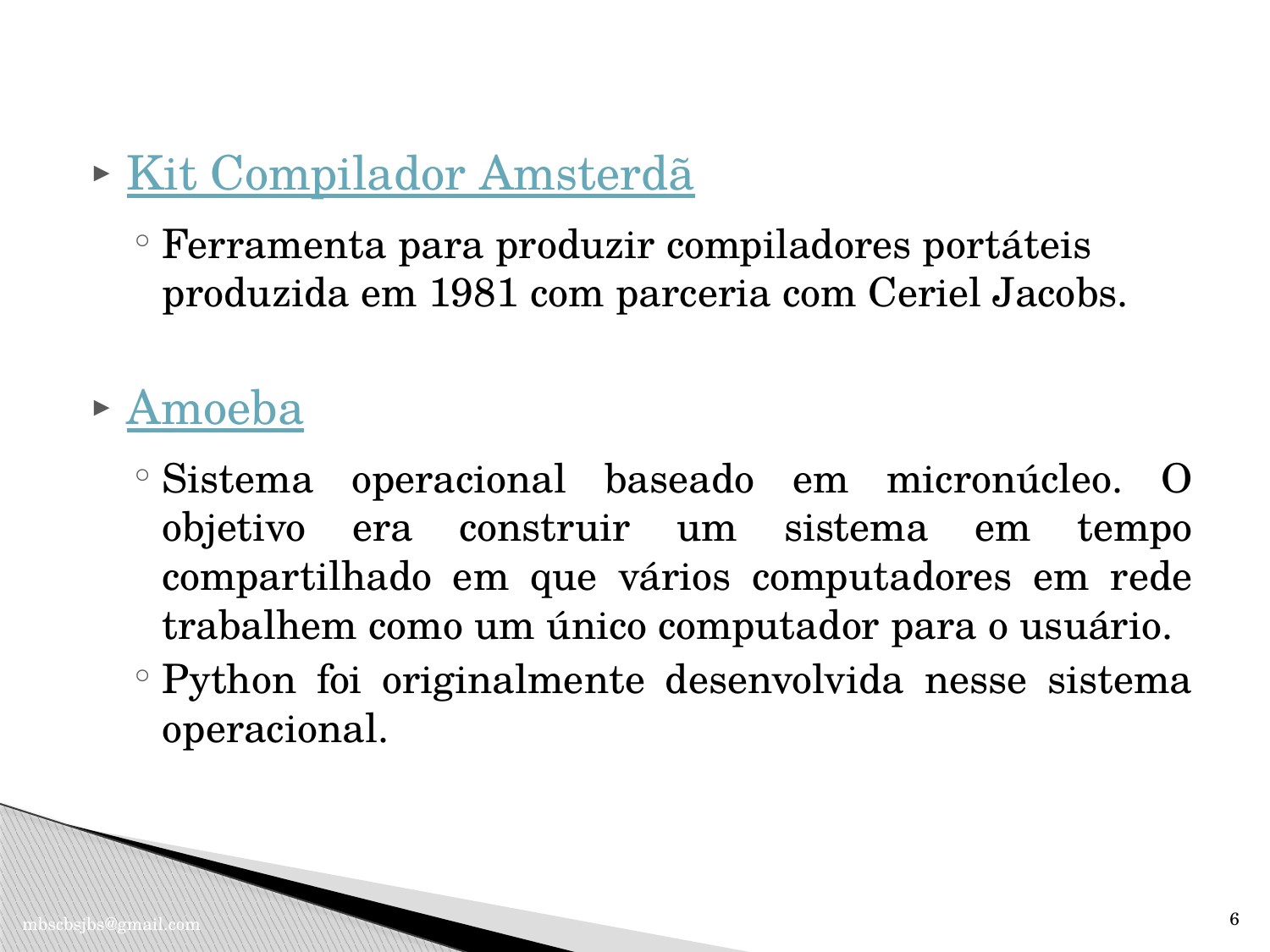

Kit Compilador Amsterdã
Ferramenta para produzir compiladores portáteis produzida em 1981 com parceria com Ceriel Jacobs.

Amoeba
Sistema operacional baseado em micronúcleo. O objetivo era construir um sistema em tempo compartilhado em que vários computadores em rede trabalhem como um único computador para o usuário.
Python foi originalmente desenvolvida nesse sistema operacional.
mbscbsjbs@gmail.com
6